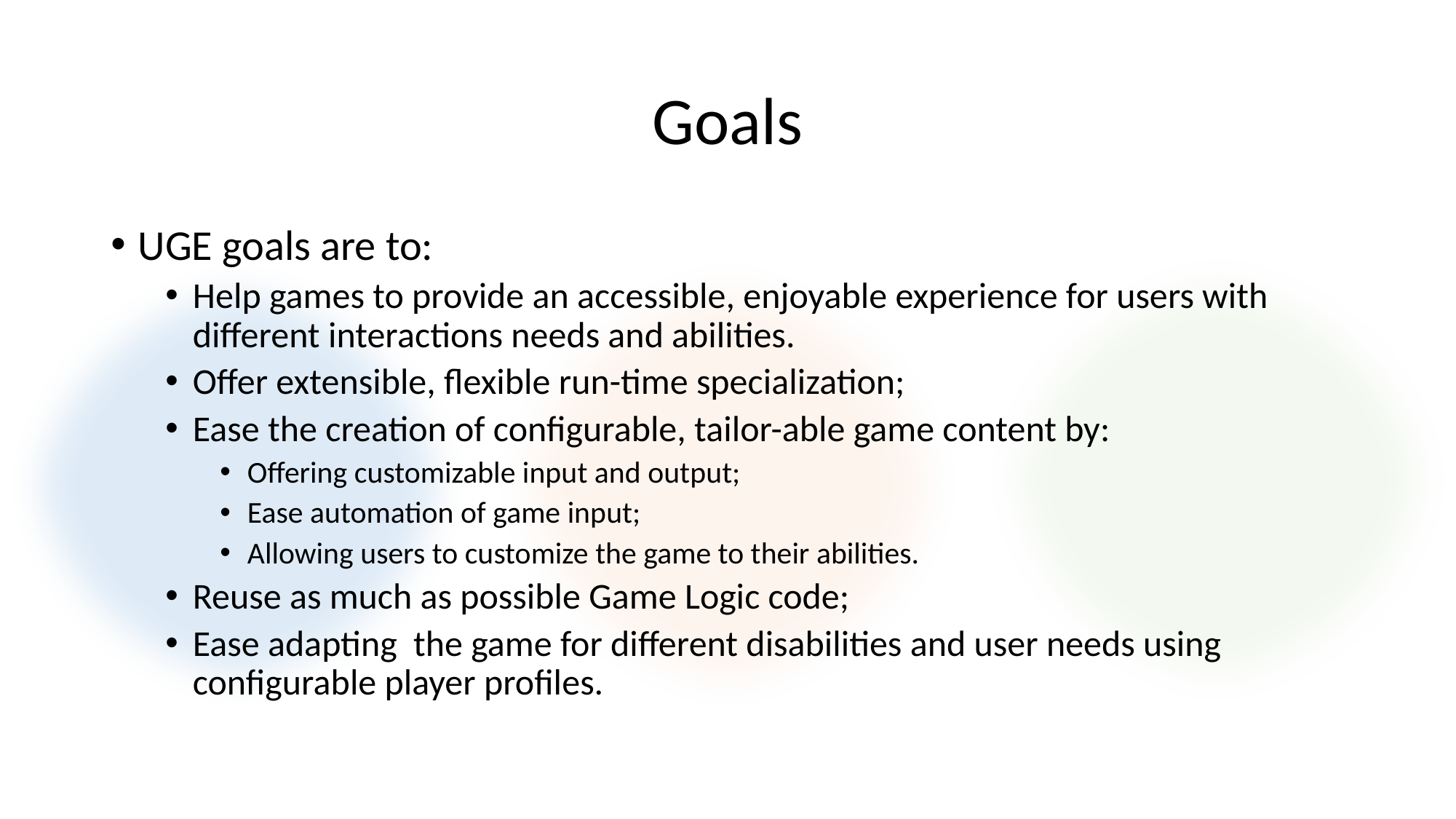

# Goals
UGE goals are to:
Help games to provide an accessible, enjoyable experience for users with different interactions needs and abilities.
Offer extensible, flexible run-time specialization;
Ease the creation of configurable, tailor-able game content by:
Offering customizable input and output;
Ease automation of game input;
Allowing users to customize the game to their abilities.
Reuse as much as possible Game Logic code;
Ease adapting  the game for different disabilities and user needs using configurable player profiles.